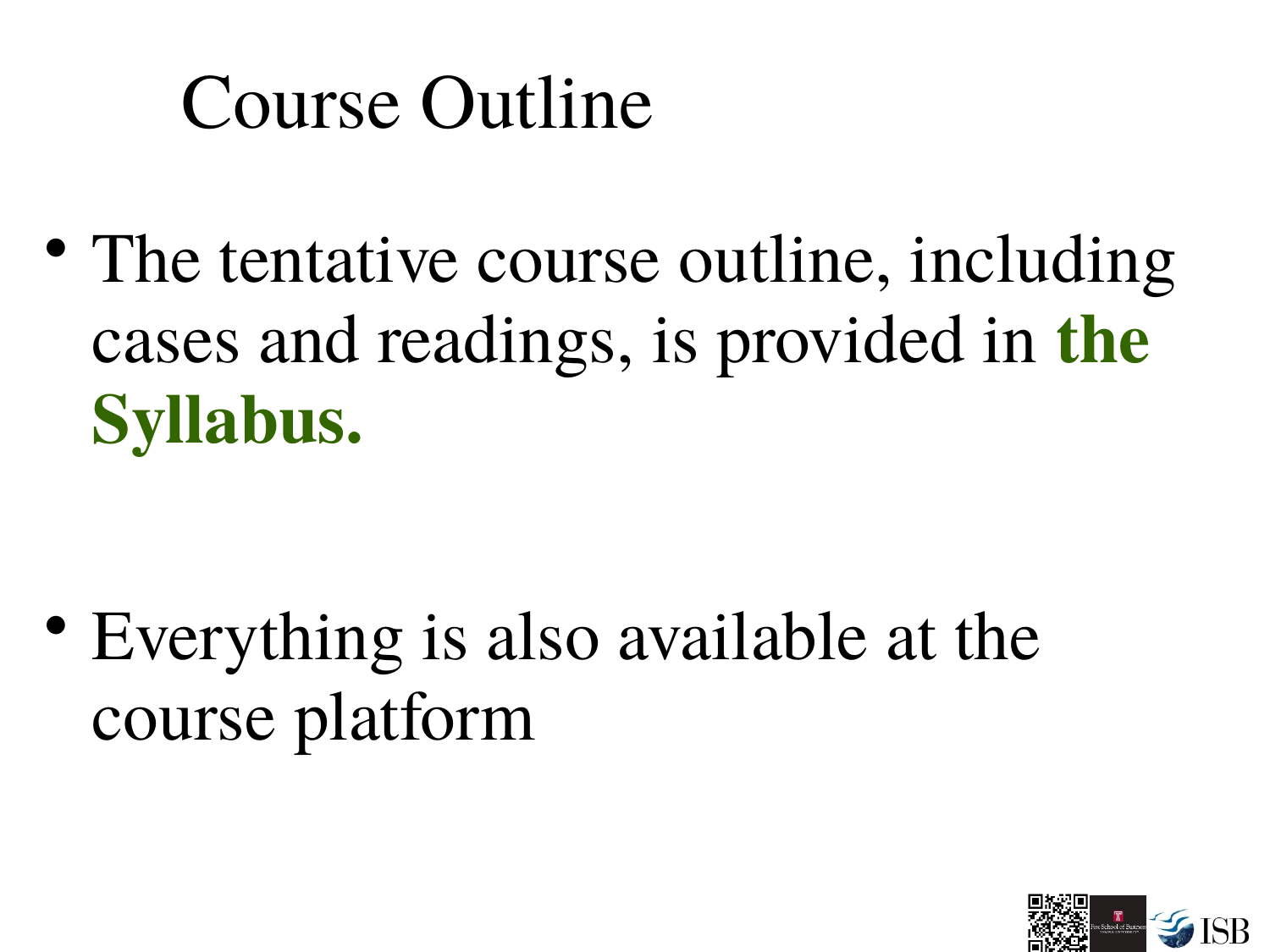

# Course Outline
The tentative course outline, including cases and readings, is provided in the Syllabus.

Everything is also available at the course platform